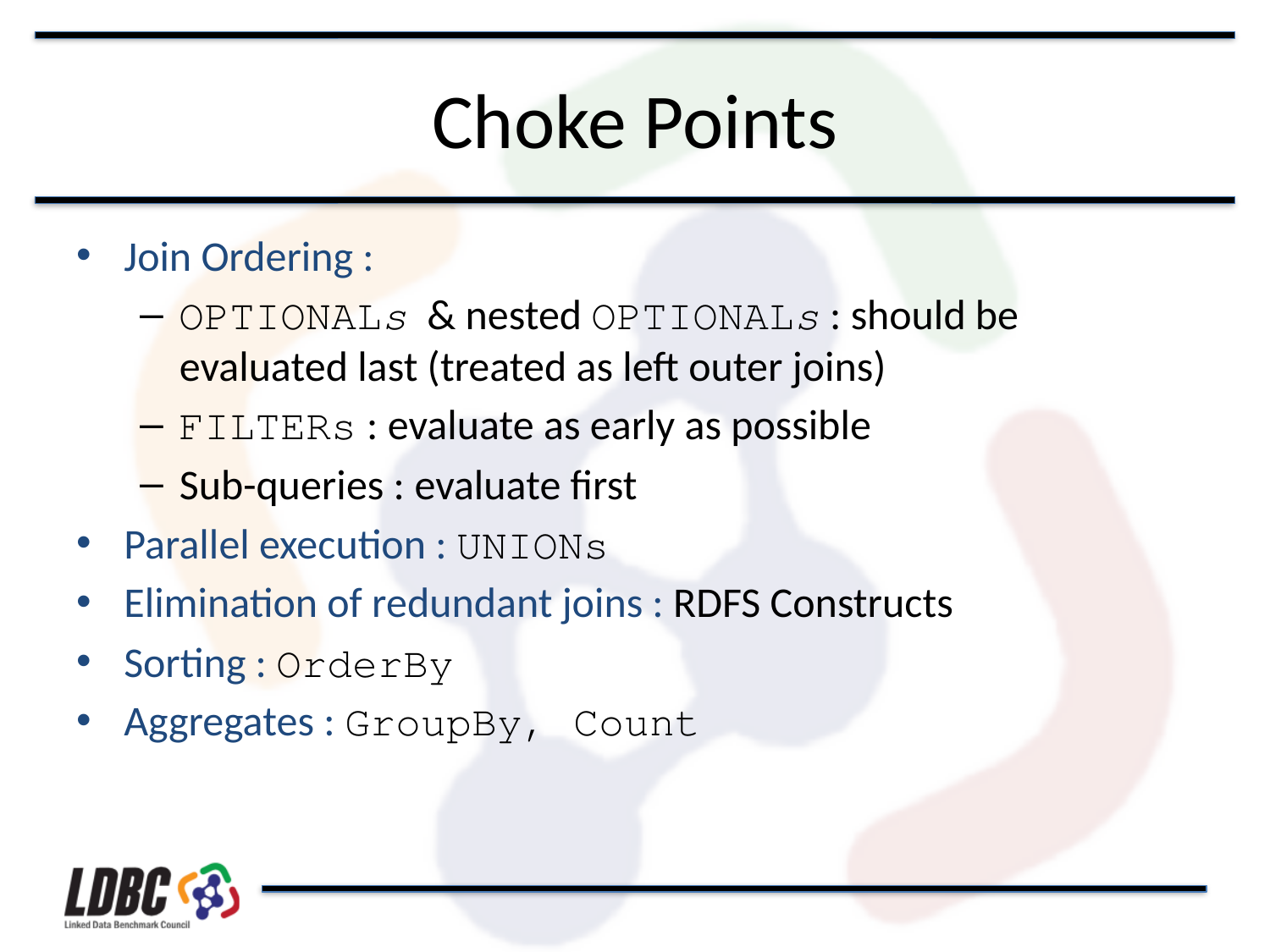

# Choke Points
Join Ordering :
OPTIONALs  & nested OPTIONALs : should be evaluated last (treated as left outer joins)
FILTERs : evaluate as early as possible
Sub-queries : evaluate first
Parallel execution : UNIONs
Elimination of redundant joins : RDFS Constructs
Sorting : OrderBy
Aggregates : GroupBy, Count